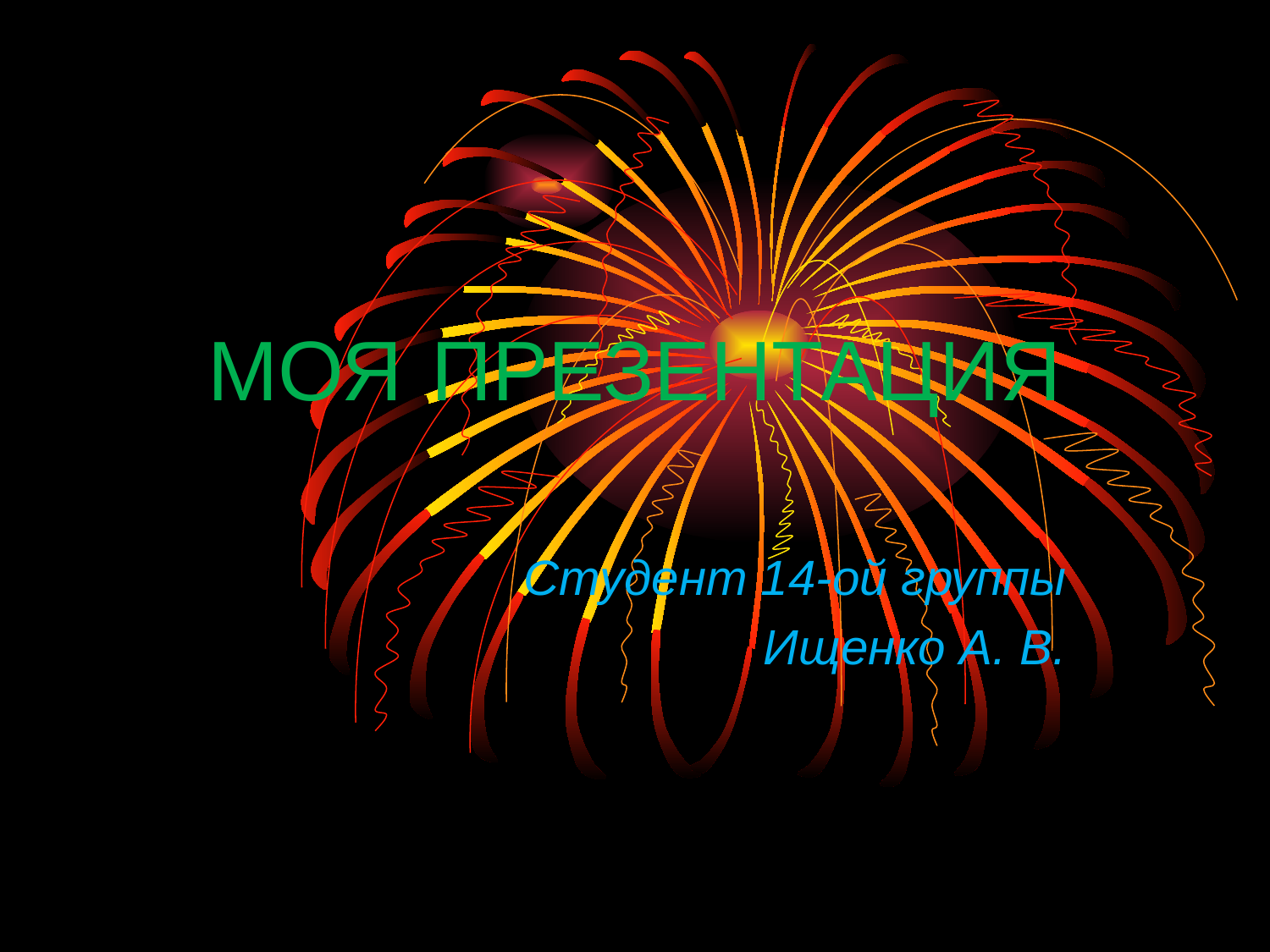

# МОЯ ПРЕЗЕНТАЦИЯ
Студент 14-ой группы
Ищенко А. В.